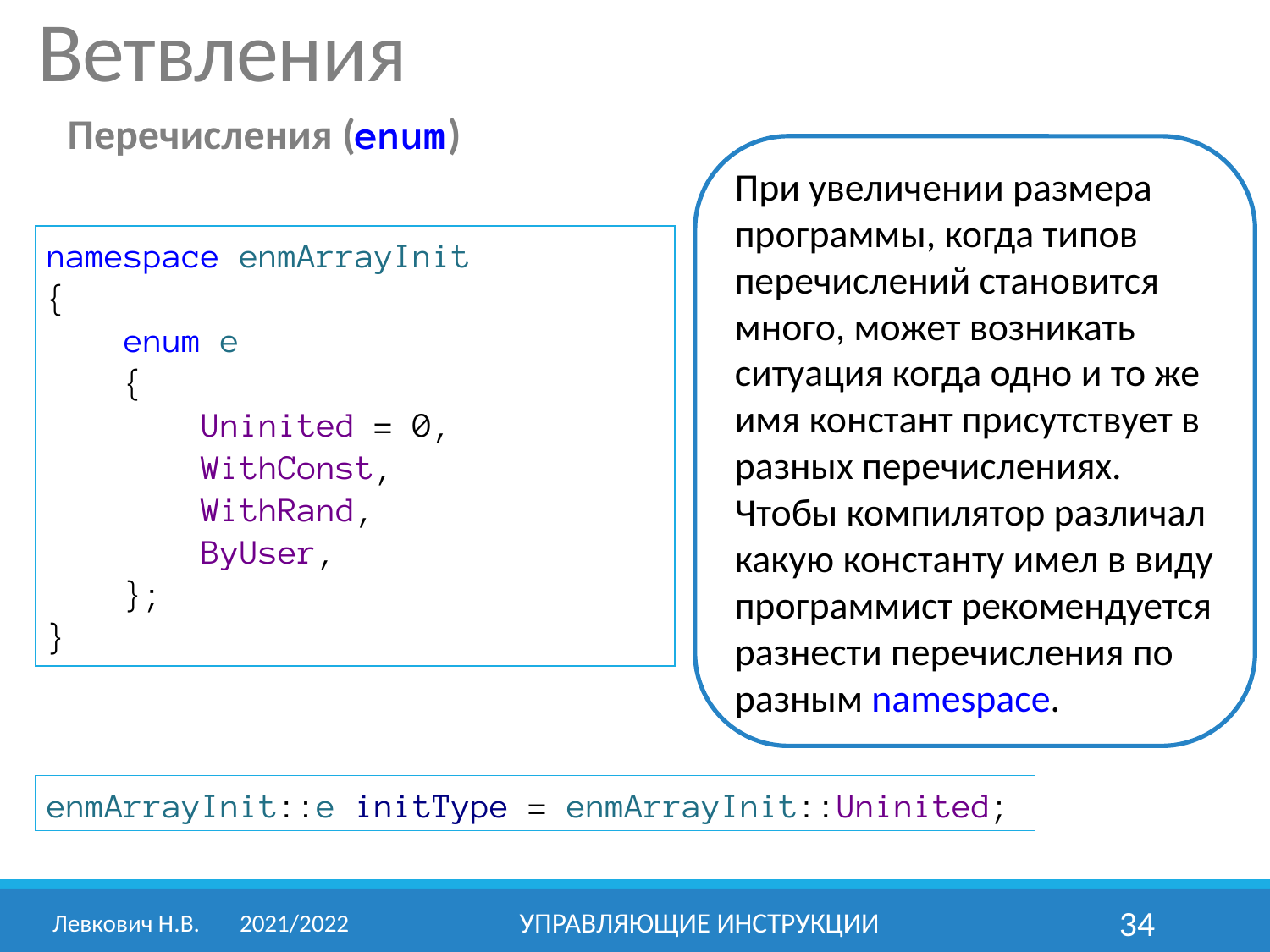

Ветвления
Перечисления (enum)
При увеличении размера программы, когда типов перечислений становится много, может возникать ситуация когда одно и то же имя констант присутствует в разных перечислениях.
Чтобы компилятор различал какую константу имел в виду программист рекомендуется разнести перечисления по разным namespace.
namespace enmArrayInit
{
    enum e
    {
        Uninited = 0,
        WithConst,
        WithRand,
        ByUser,
    };
}

enmArrayInit::e initType = enmArrayInit::Uninited;
Левкович Н.В.	2021/2022
Управляющие инструкции
34